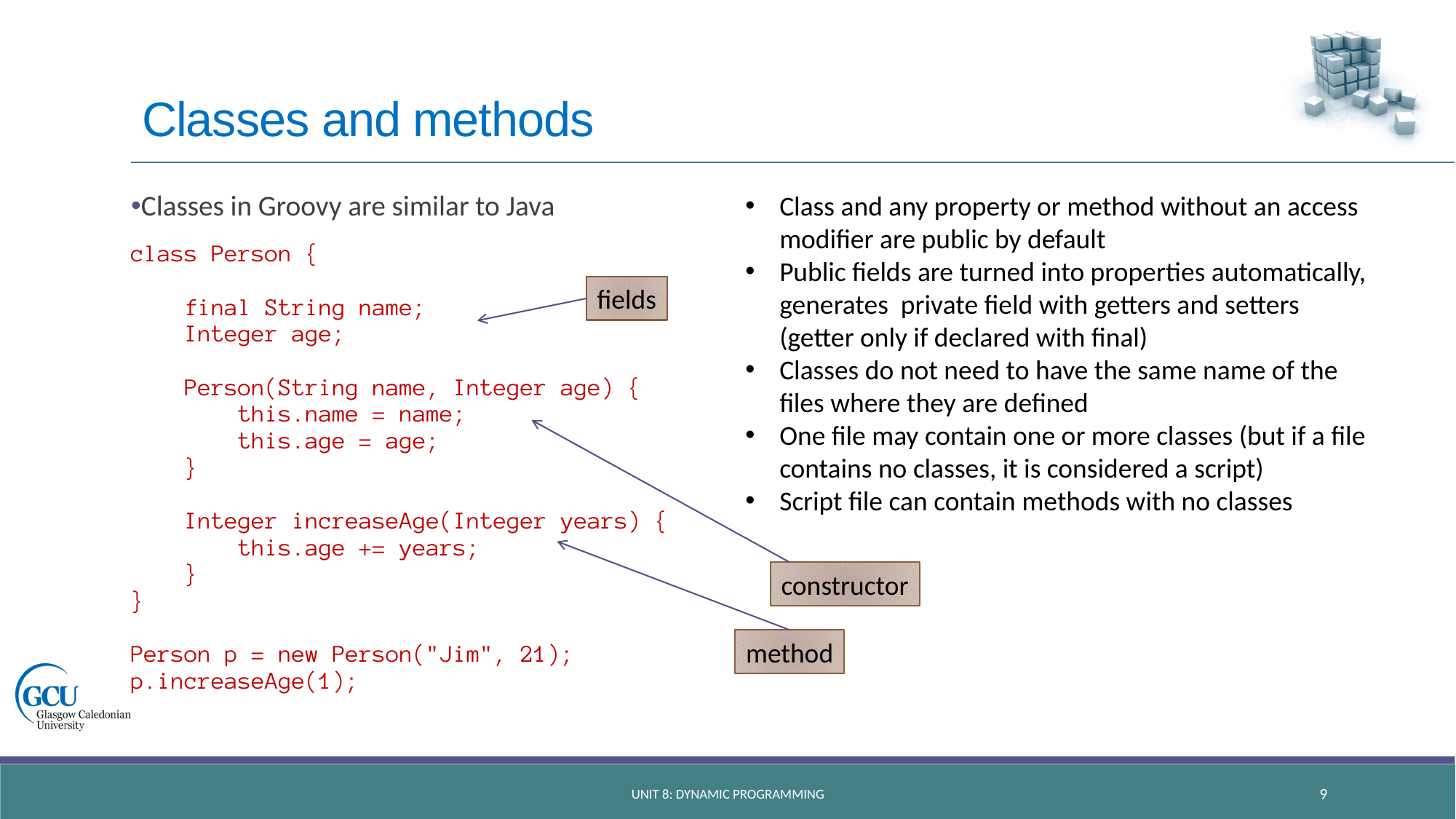

# Classes and methods
Class and any property or method without an access modifier are public by default
Public fields are turned into properties automatically, generates  private field with getters and setters  (getter only if declared with final)
Classes do not need to have the same name of the files where they are defined
One file may contain one or more classes (but if a file contains no classes, it is considered a script)
Script file can contain methods with no classes
Classes in Groovy are similar to Java
class Person {
    final String name;
    Integer age;
    Person(String name, Integer age) {
        this.name = name;
        this.age = age;
    }
    Integer increaseAge(Integer years) {
        this.age += years;
    }
}
Person p = new Person("Jim", 21);
p.increaseAge(1);
fields
constructor
method
unit 8: dynamic programming
9